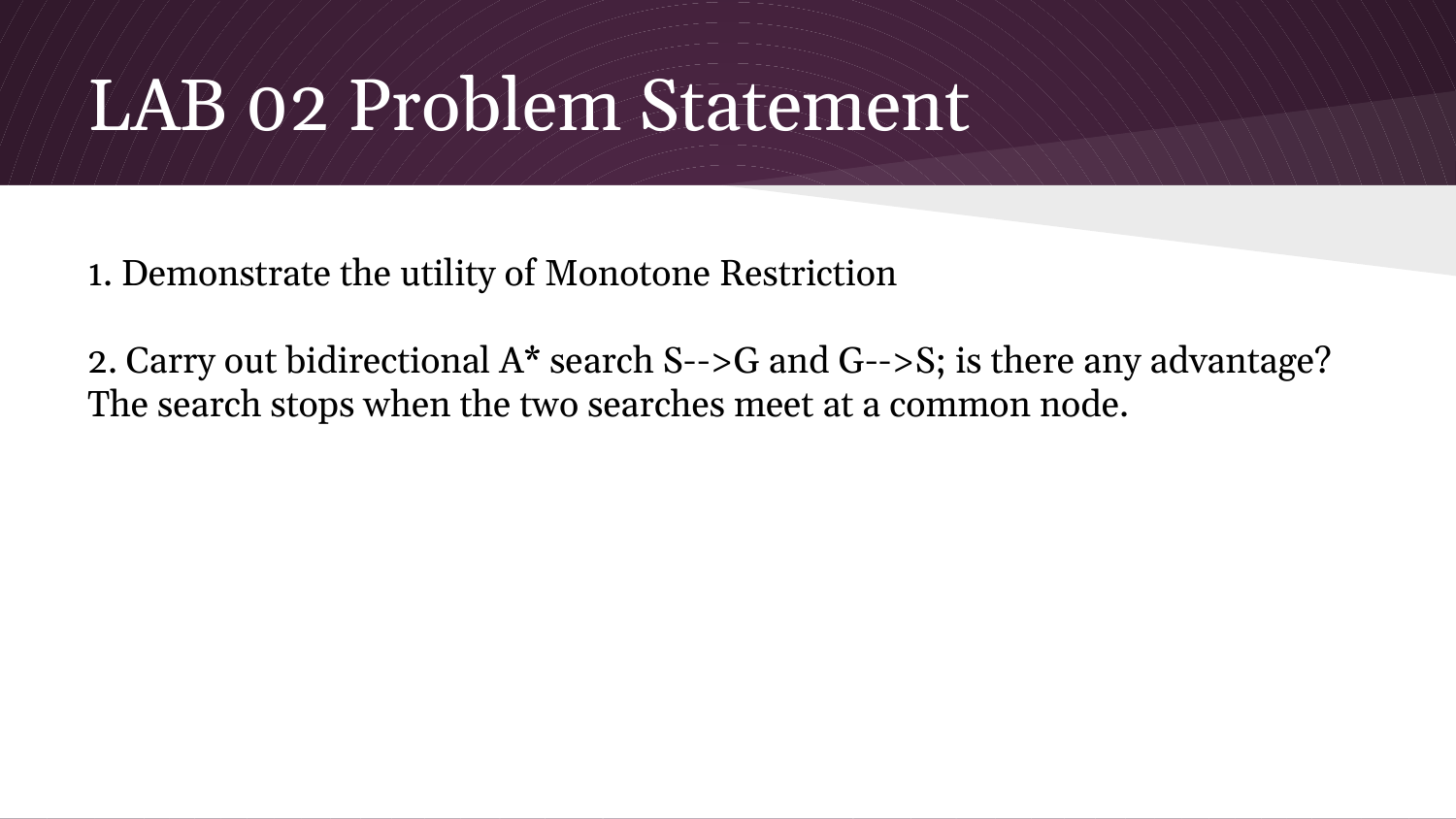

# LAB 02 Problem Statement

1. Demonstrate the utility of Monotone Restriction

2. Carry out bidirectional A* search S-->G and G-->S; is there any advantage? The search stops when the two searches meet at a common node.